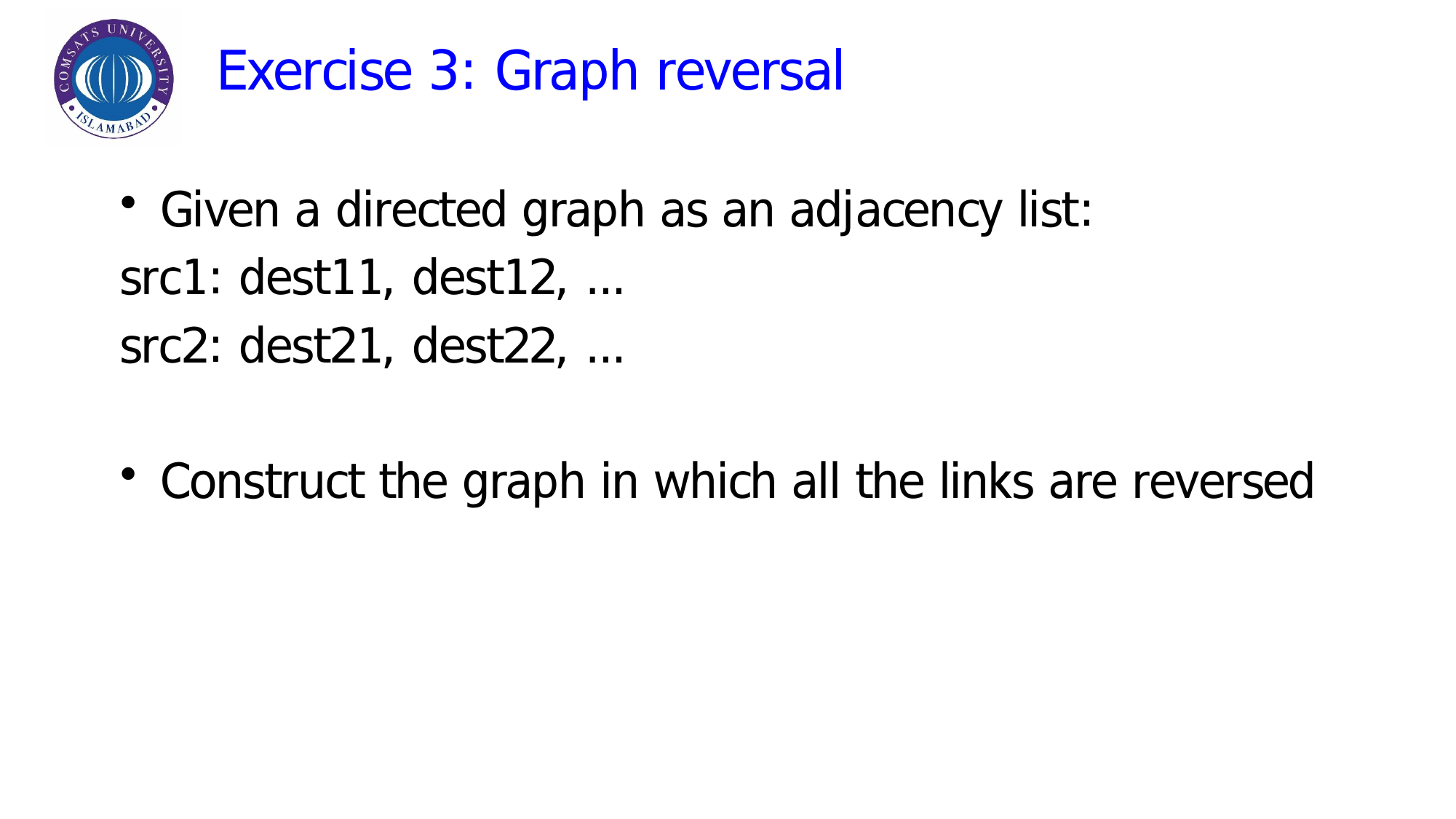

# Exercise 3: Graph reversal
Given a directed graph as an adjacency list:
src1: dest11, dest12, …
src2: dest21, dest22, …

Construct the graph in which all the links are reversed